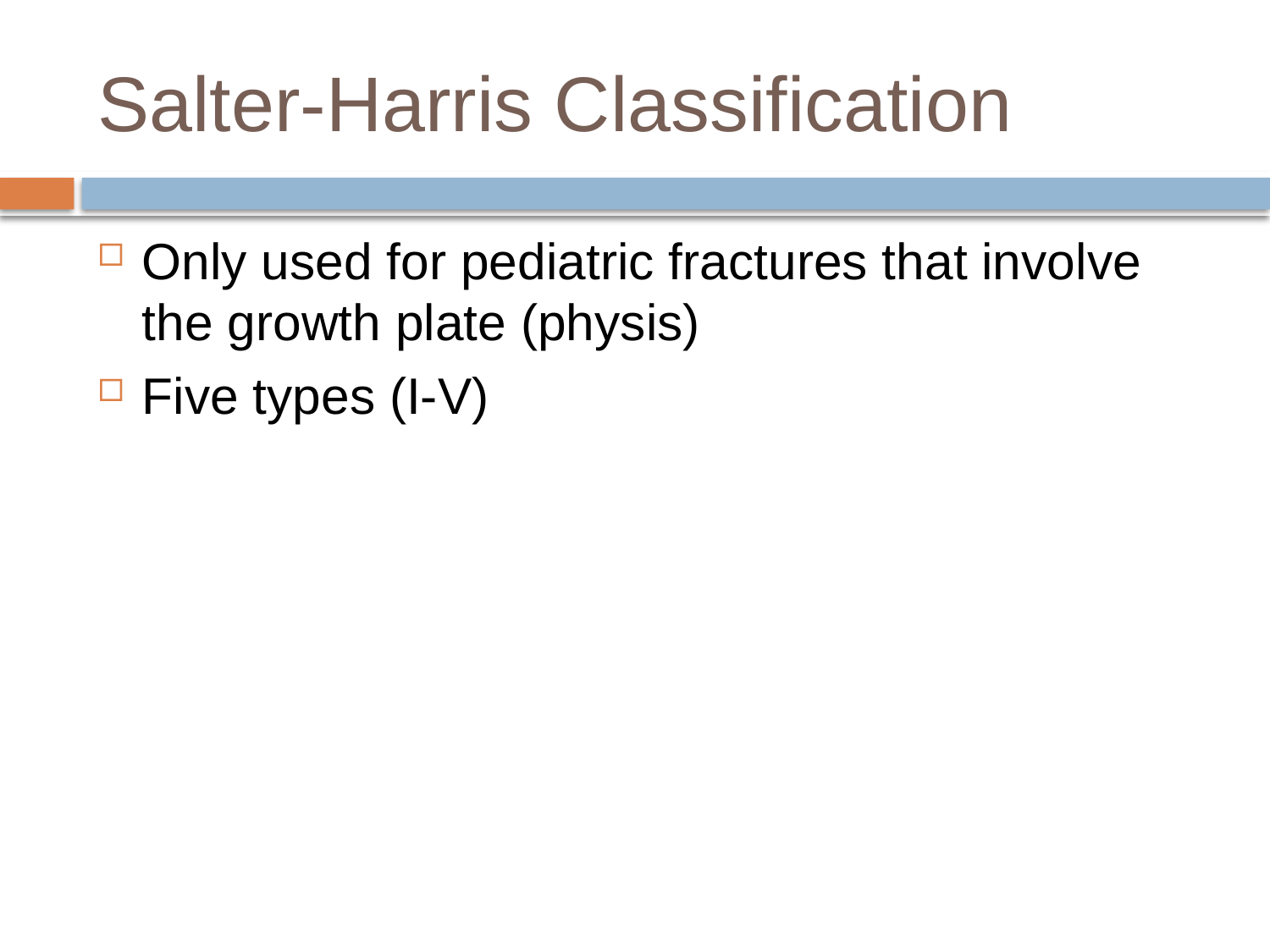

# Salter-Harris Classification
Only used for pediatric fractures that involve the growth plate (physis)
Five types (I-V)